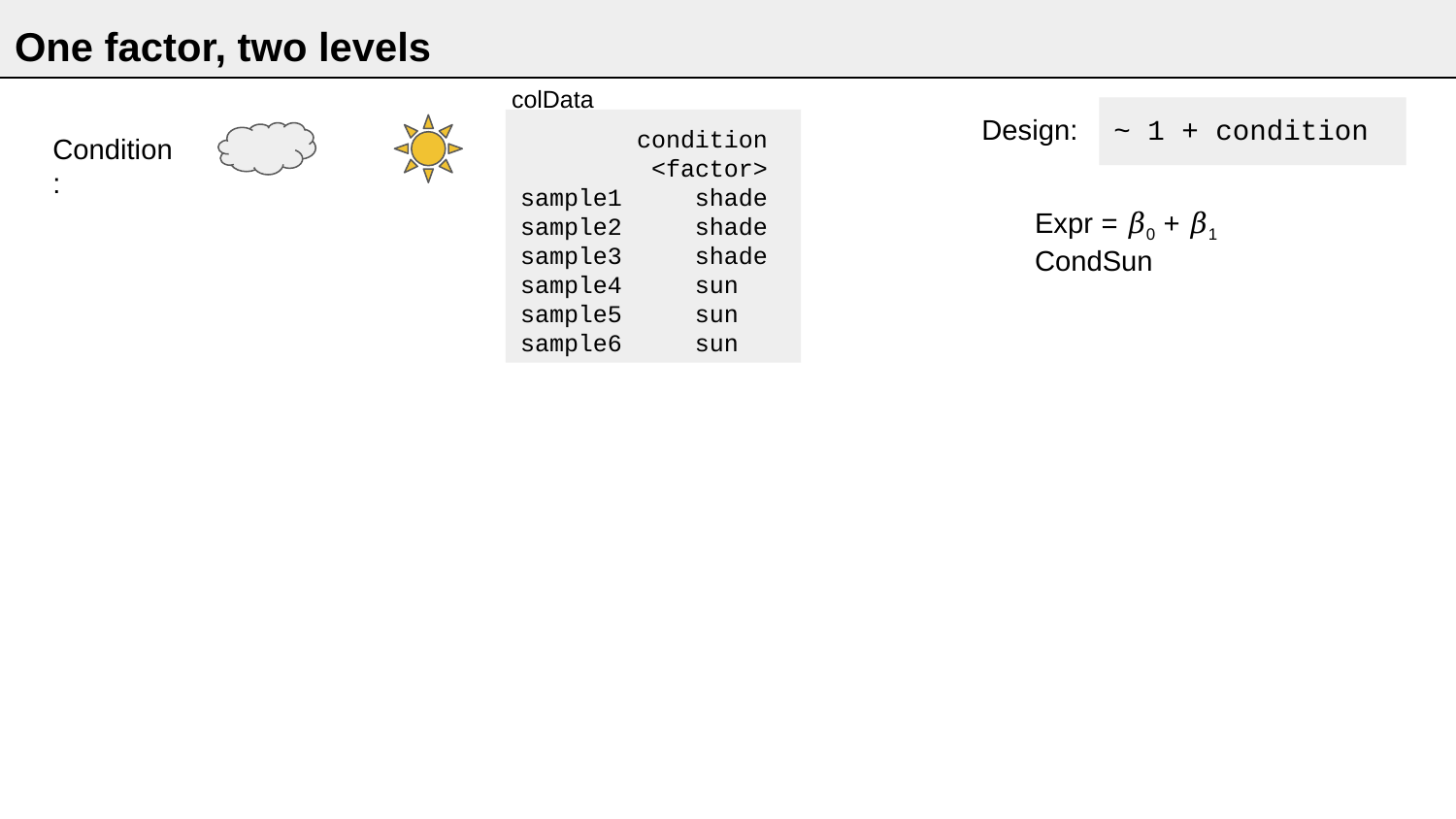

# One factor, two levels
colData
~ 1 + condition
Design:
        condition
         <factor>
sample1     shade
sample2     shade
sample3     shade
sample4     sun
sample5     sun
sample6     sun

Condition:

Expr = 𝛽0 + 𝛽1 CondSun